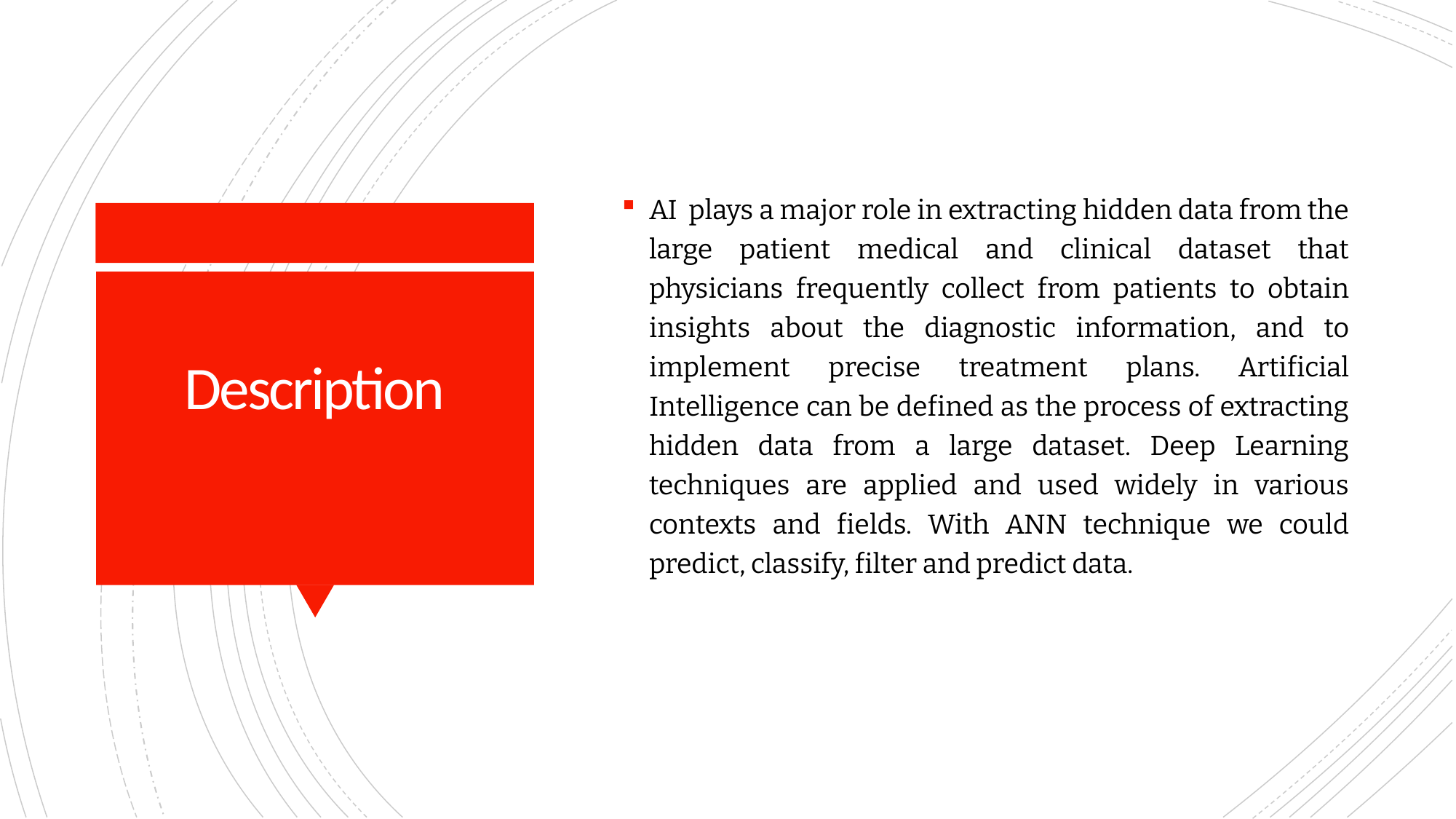

AI  plays a major role in extracting hidden data from the large patient medical and clinical dataset that physicians frequently collect from patients to obtain insights about the diagnostic information, and to implement precise treatment plans. Artificial Intelligence can be defined as the process of extracting hidden data from a large dataset. Deep Learning techniques are applied and used widely in various contexts and fields. With ANN technique we could predict, classify, filter and predict data.

# Description